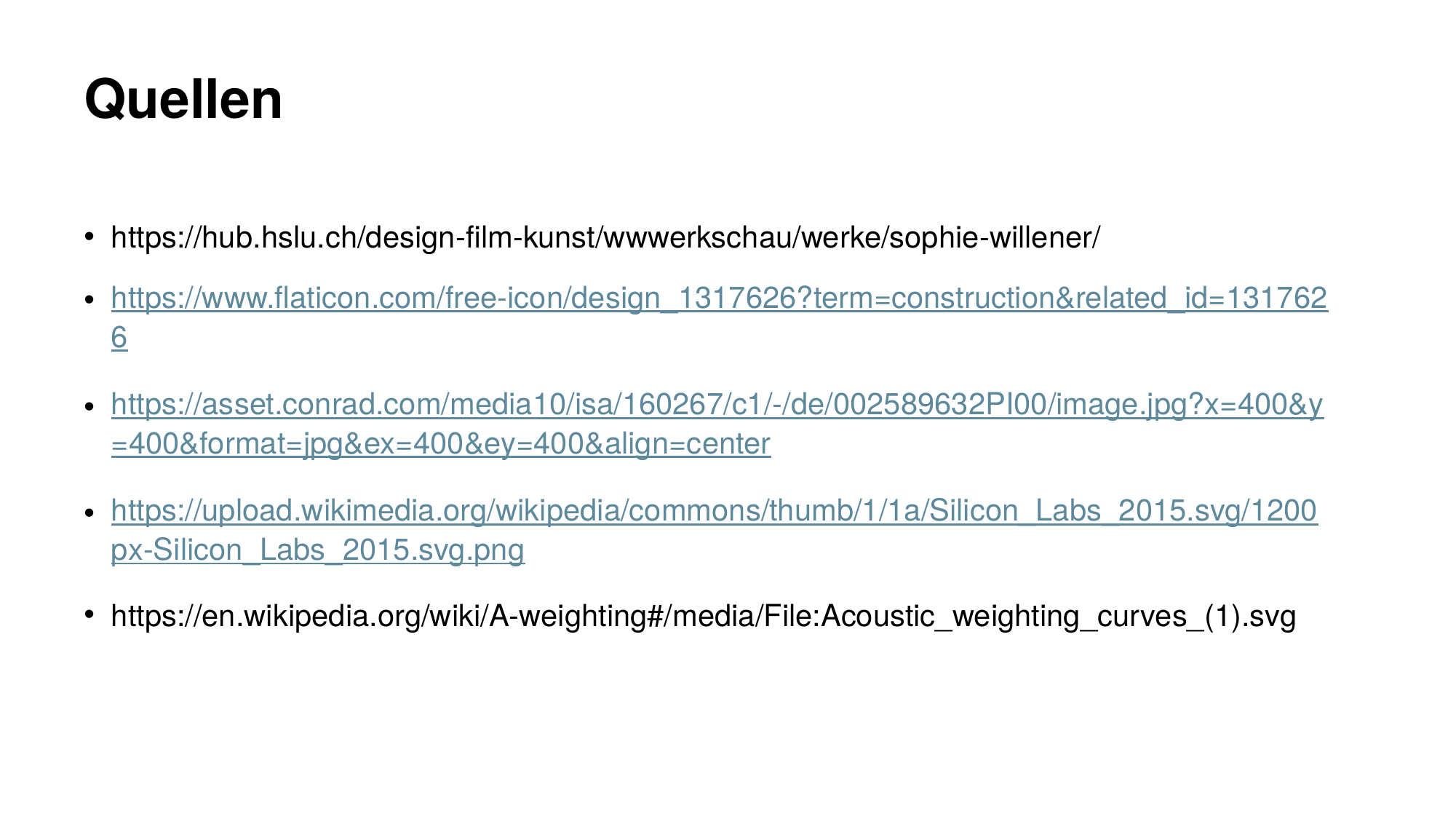

# Quellen
https://hub.hslu.ch/design-film-kunst/wwwerkschau/werke/sophie-willener/
https://www.flaticon.com/free-icon/design_1317626?term=construction&related_id=1317626
https://asset.conrad.com/media10/isa/160267/c1/-/de/002589632PI00/image.jpg?x=400&y=400&format=jpg&ex=400&ey=400&align=center
https://upload.wikimedia.org/wikipedia/commons/thumb/1/1a/Silicon_Labs_2015.svg/1200px-Silicon_Labs_2015.svg.png
https://en.wikipedia.org/wiki/A-weighting#/media/File:Acoustic_weighting_curves_(1).svg